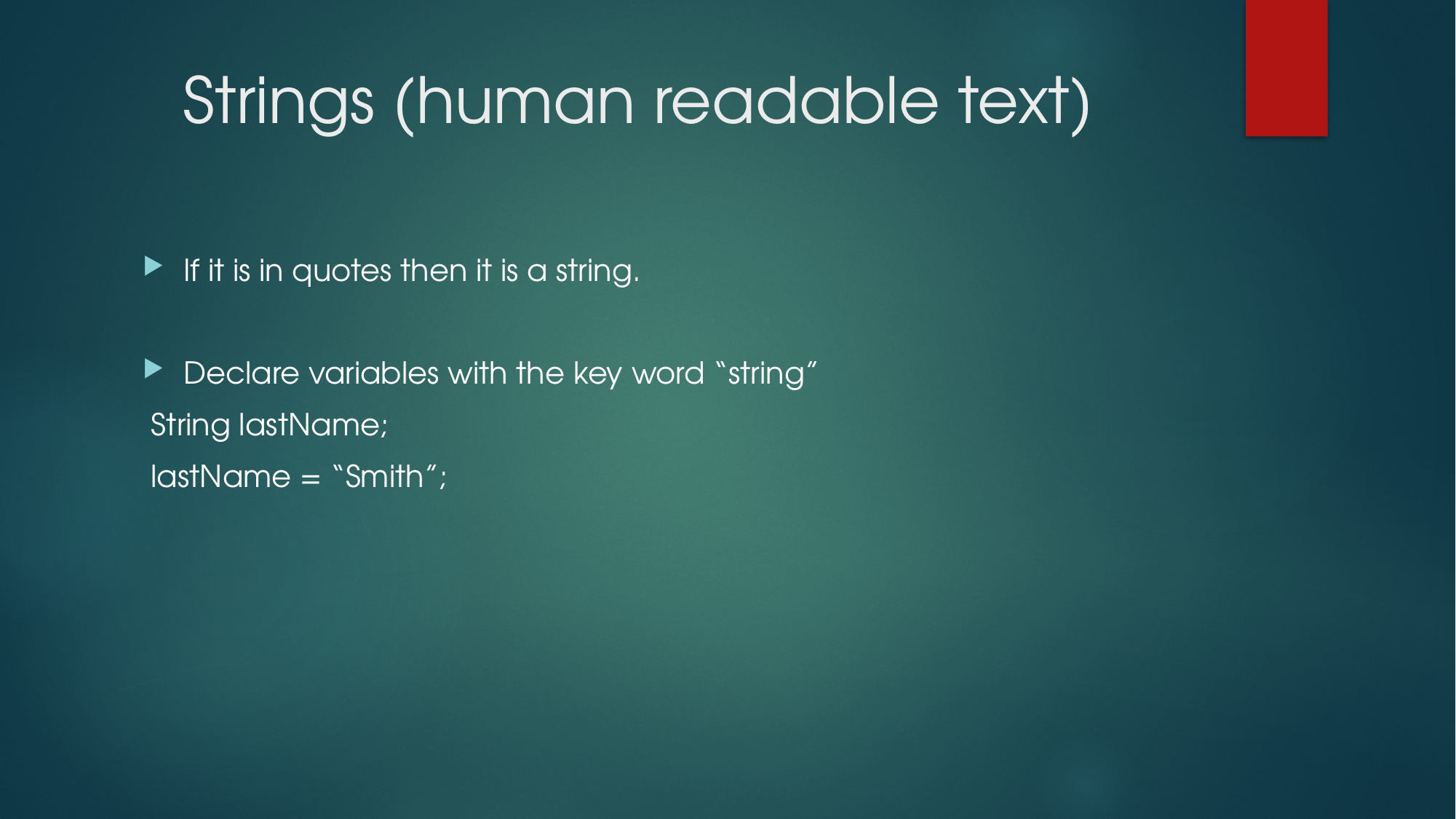

# Strings (human readable text)
If it is in quotes then it is a string.

Declare variables with the key word “string”
 String lastName;
 lastName = “Smith”;